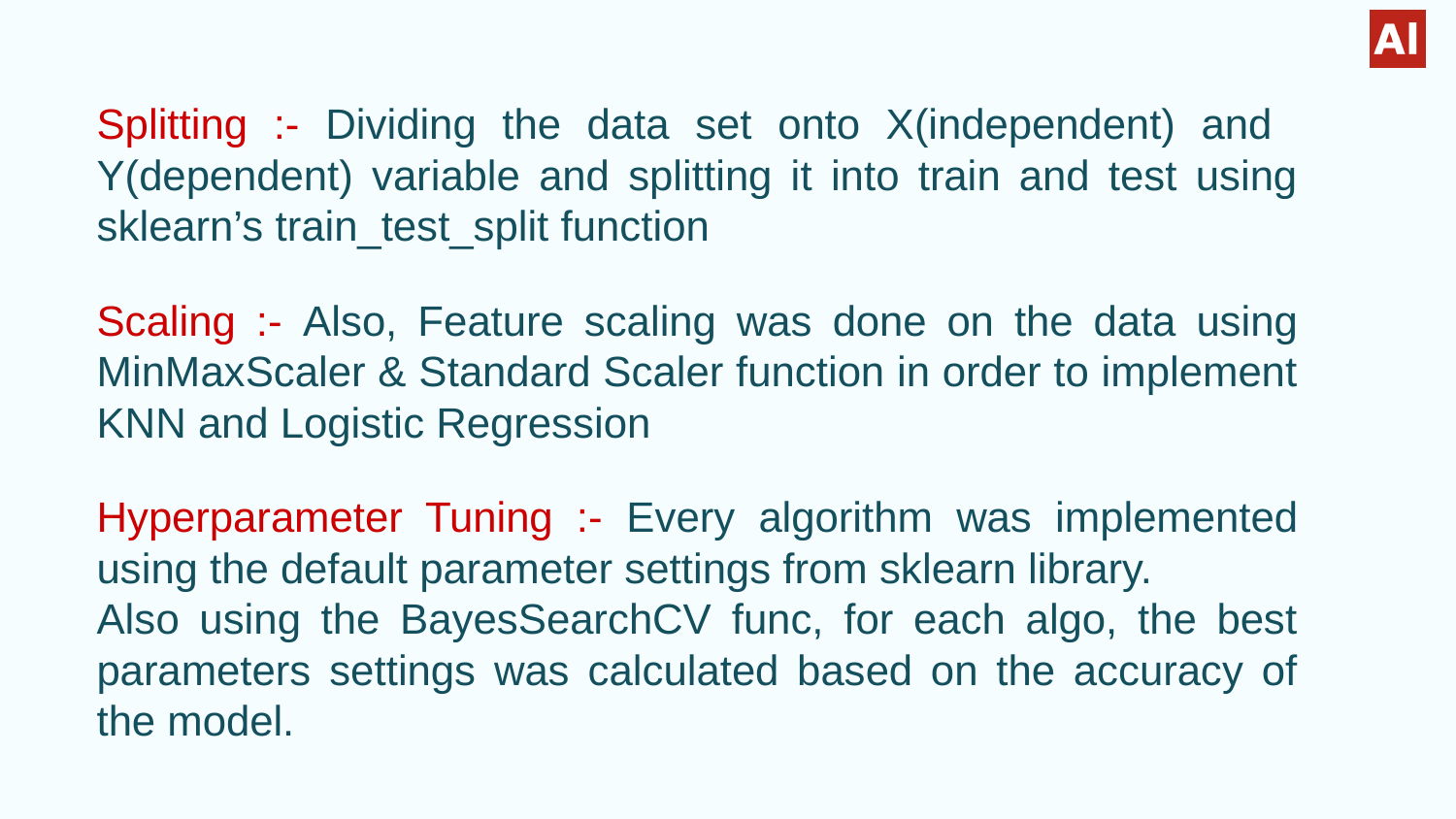

Splitting :- Dividing the data set onto X(independent) and  Y(dependent) variable and splitting it into train and test using sklearn’s train_test_split function

Scaling :- Also, Feature scaling was done on the data using MinMaxScaler & Standard Scaler function in order to implement KNN and Logistic Regression

Hyperparameter Tuning :- Every algorithm was implemented using the default parameter settings from sklearn library.
Also using the BayesSearchCV func, for each algo, the best parameters settings was calculated based on the accuracy of the model.

19